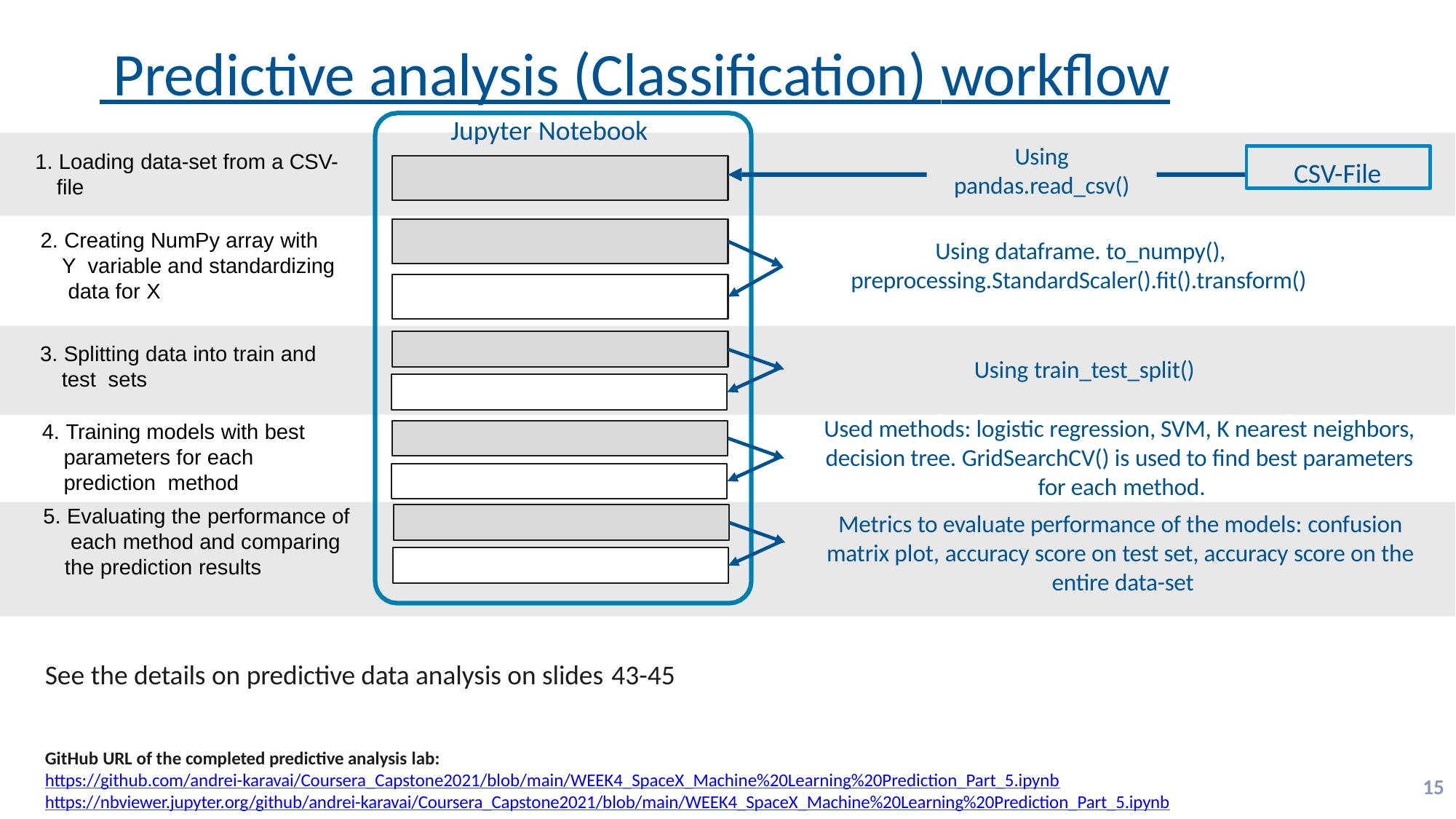

# Predictive analysis (Classification) workflow

Jupyter Notebook

Using
pandas.read_csv()
CSV-File
1. Loading data-set from a CSV-
file

2. Creating NumPy array with Y  variable and standardizing  data for X
Using dataframe. to_numpy(),  preprocessing.StandardScaler().fit().transform()
3. Splitting data into train and test  sets
Using train_test_split()
Used methods: logistic regression, SVM, K nearest neighbors,  decision tree. GridSearchCV() is used to find best parameters  for each method.
4. Training models with best  parameters for each prediction  method

5. Evaluating the performance of  each method and comparing  the prediction results
Metrics to evaluate performance of the models: confusion  matrix plot, accuracy score on test set, accuracy score on the  entire data-set
See the details on predictive data analysis on slides 43-45
GitHub URL of the completed predictive analysis lab:
https://github.com/andrei-karavai/Coursera_Capstone2021/blob/main/WEEK4_SpaceX_Machine%20Learning%20Prediction_Part_5.ipynb
https://nbviewer.jupyter.org/github/andrei-karavai/Coursera_Capstone2021/blob/main/WEEK4_SpaceX_Machine%20Learning%20Prediction_Part_5.ipynb
15